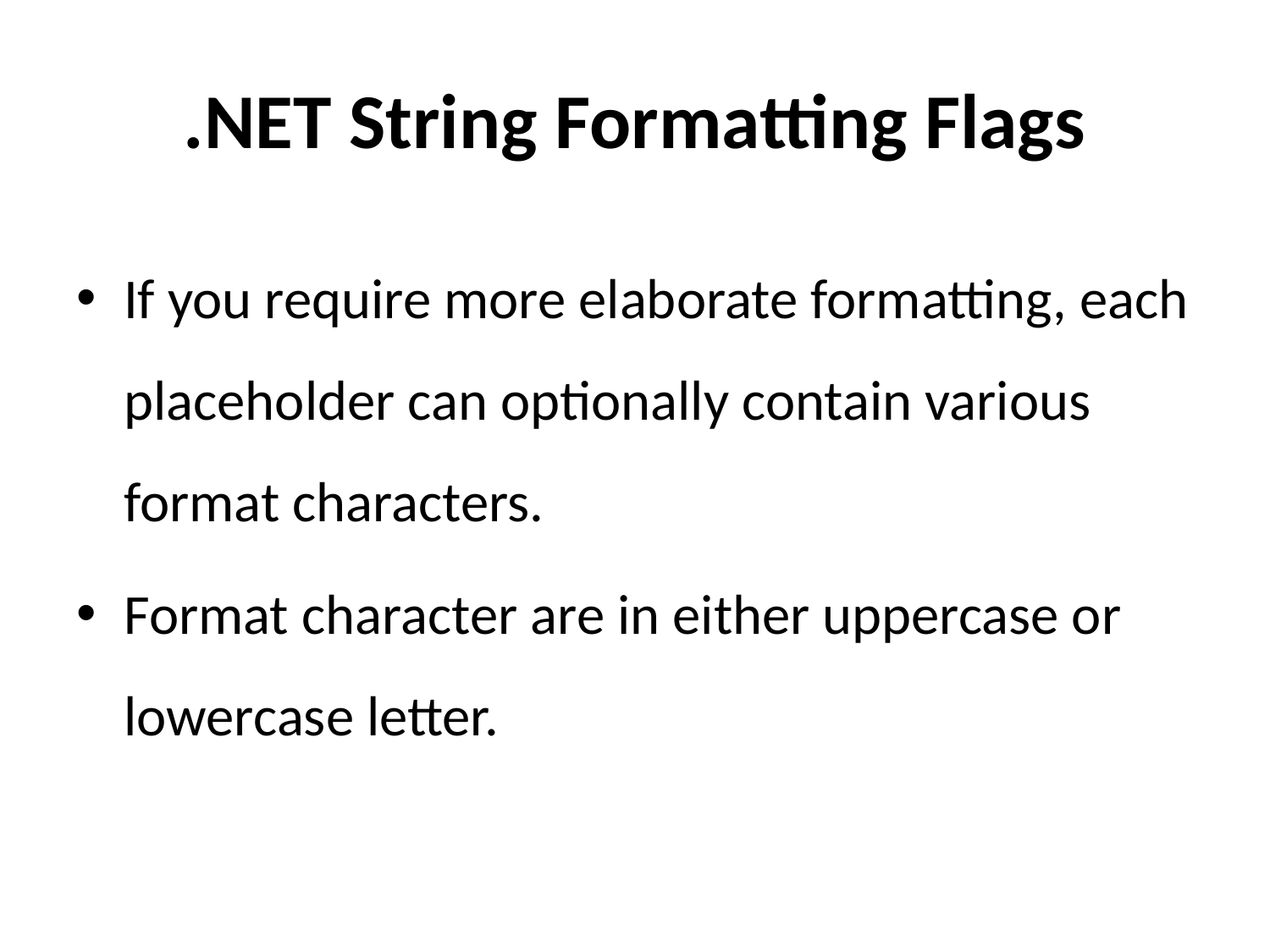

# .NET String Formatting Flags
If you require more elaborate formatting, each placeholder can optionally contain various format characters.
Format character are in either uppercase or lowercase letter.